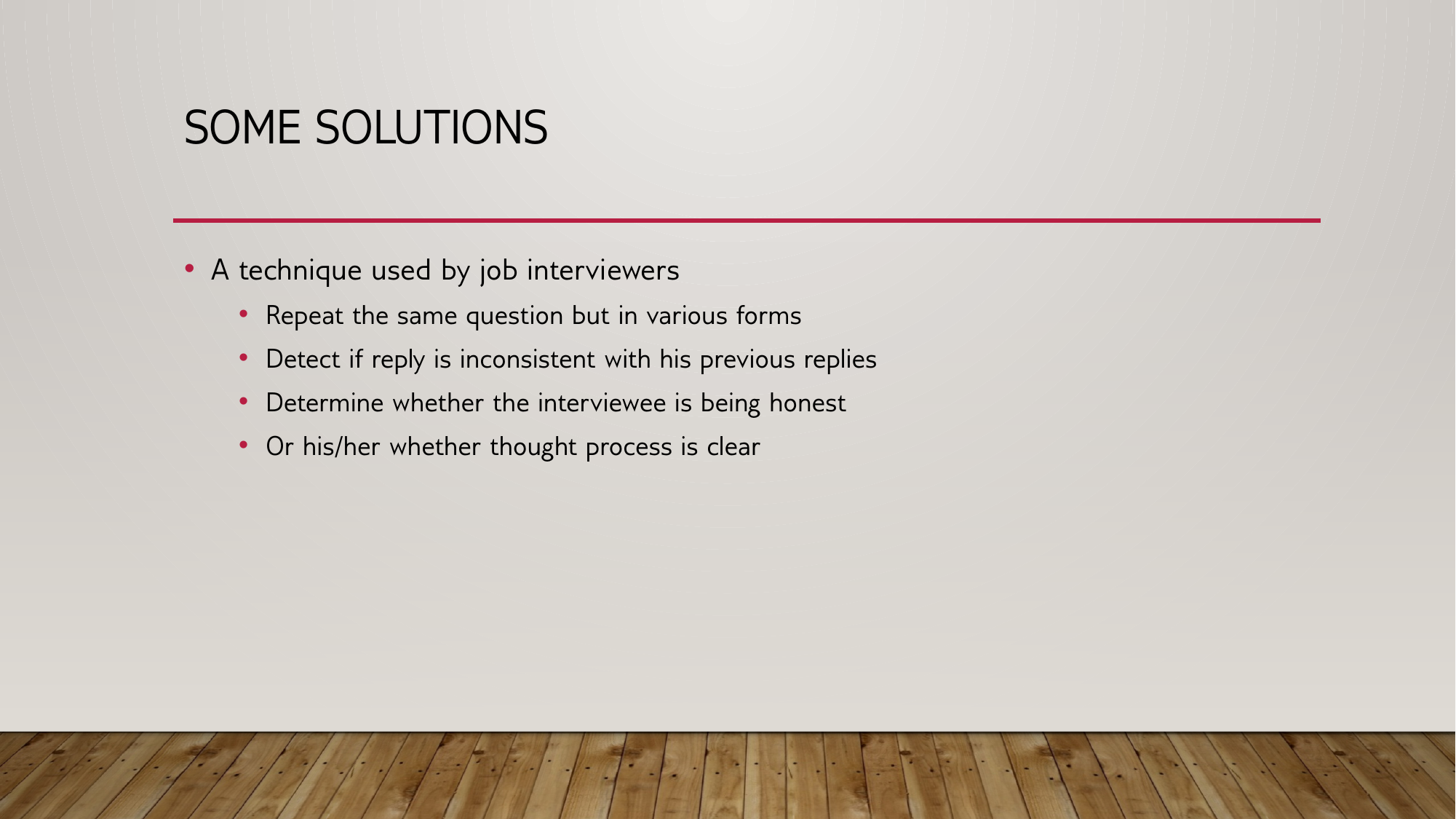

# Some solutions
A technique used by job interviewers
Repeat the same question but in various forms
Detect if reply is inconsistent with his previous replies
Determine whether the interviewee is being honest
Or his/her whether thought process is clear